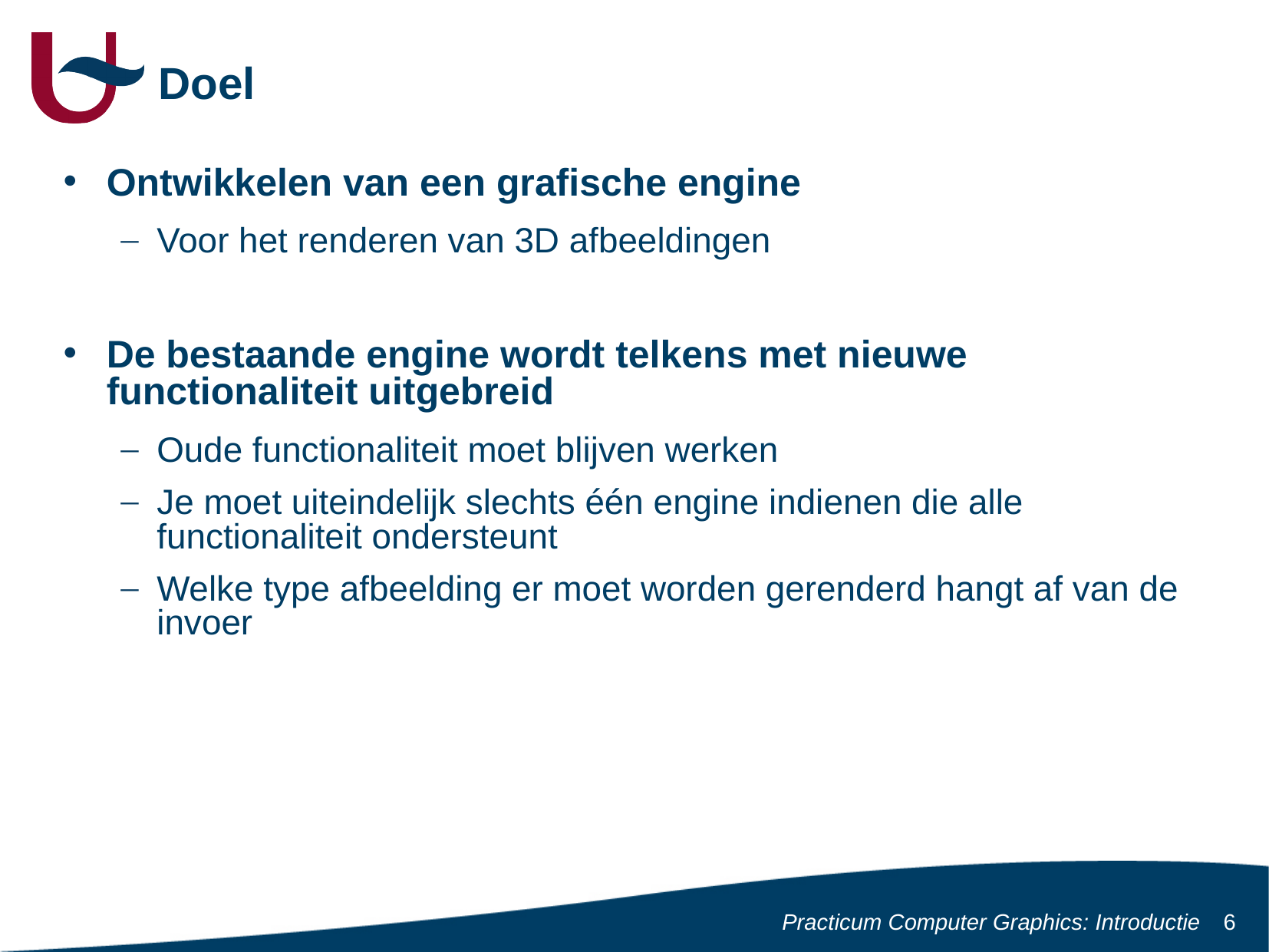

# Doel
Ontwikkelen van een grafische engine
Voor het renderen van 3D afbeeldingen

De bestaande engine wordt telkens met nieuwe functionaliteit uitgebreid
Oude functionaliteit moet blijven werken
Je moet uiteindelijk slechts één engine indienen die alle functionaliteit ondersteunt
Welke type afbeelding er moet worden gerenderd hangt af van de invoer
Practicum Computer Graphics: Introductie
6